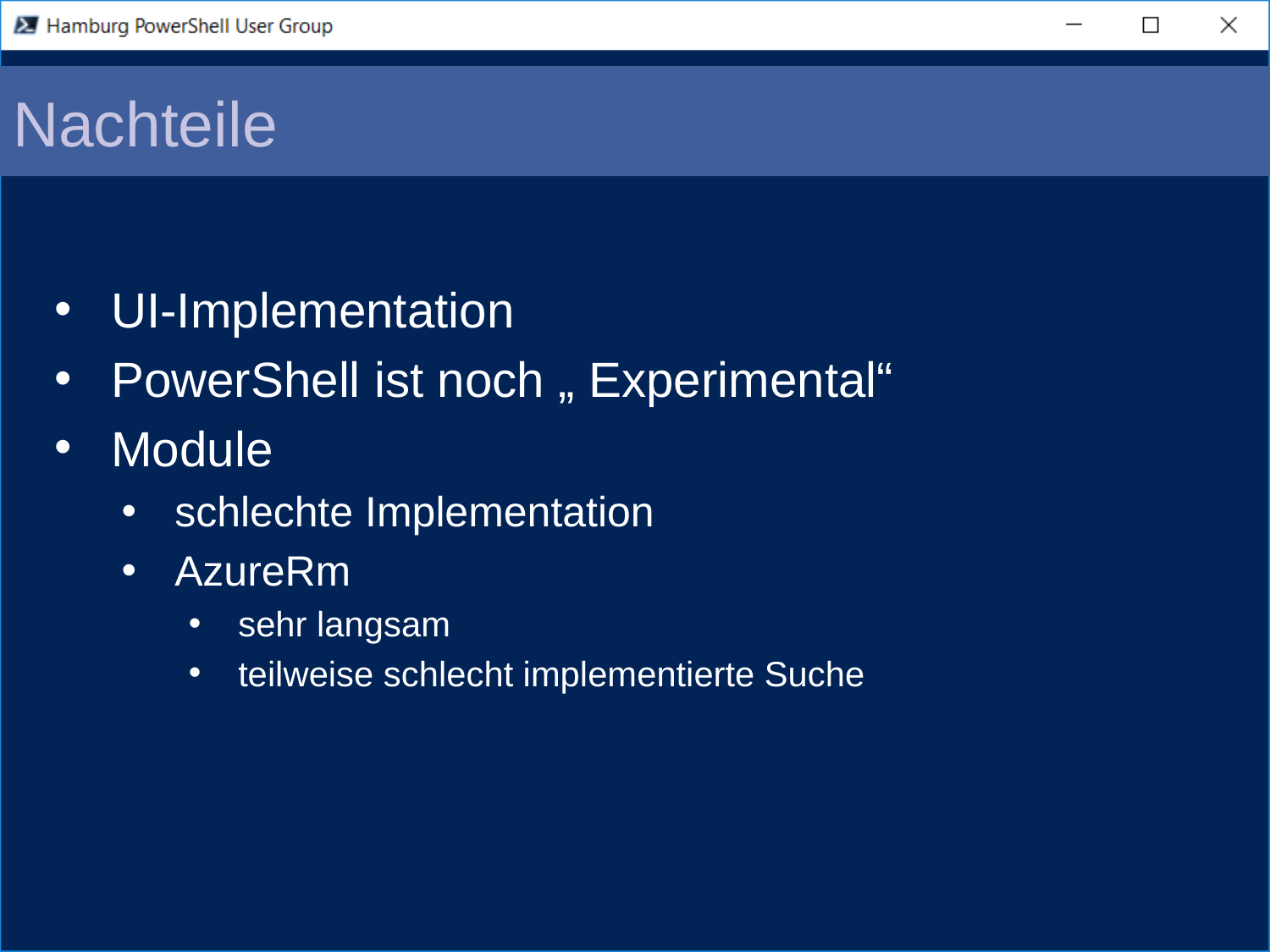

# Nachteile
UI-Implementation
PowerShell ist noch „ Experimental“
Module
schlechte Implementation
AzureRm
sehr langsam
teilweise schlecht implementierte Suche